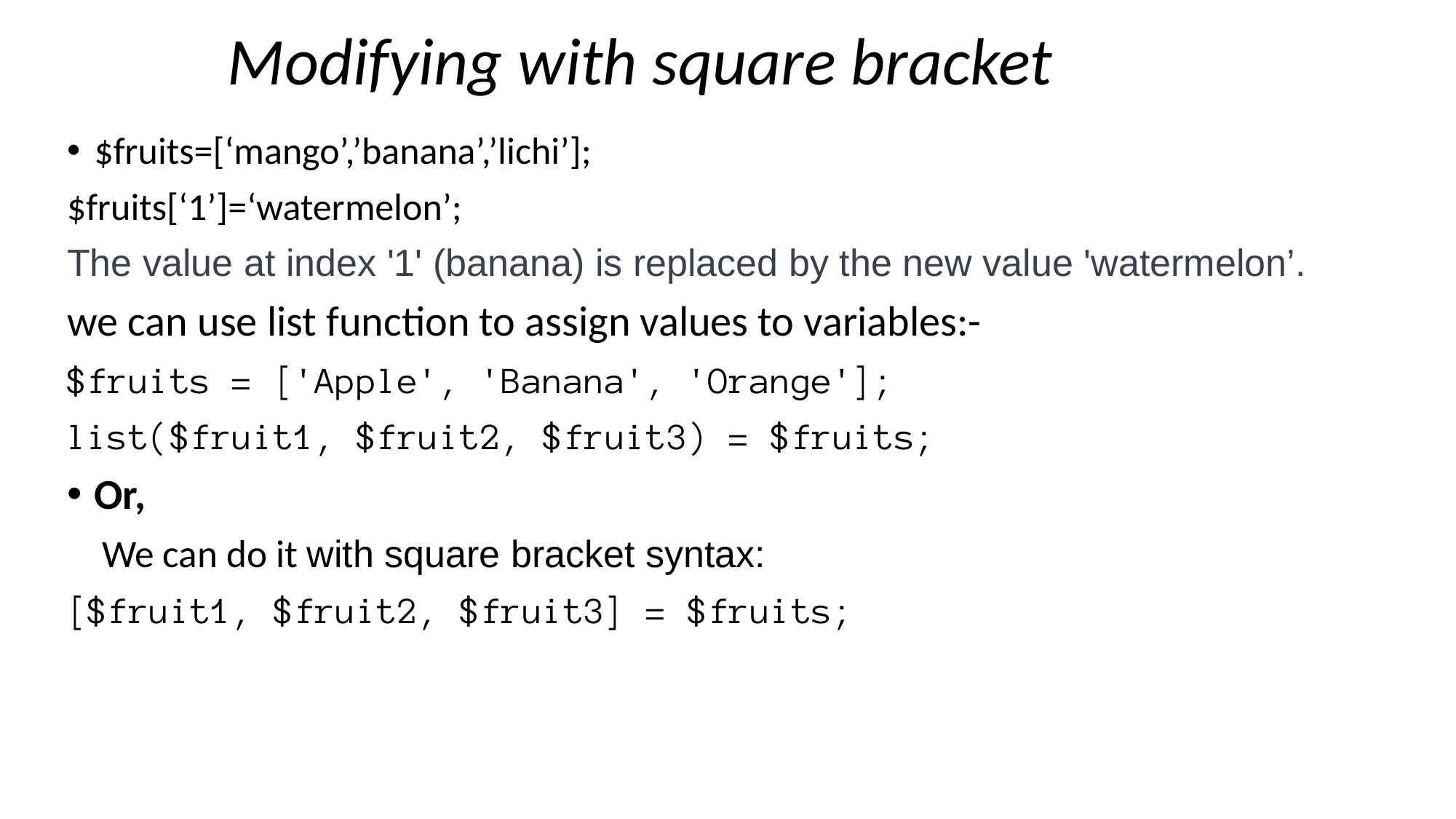

# Modifying with square bracket
$fruits=[‘mango’,’banana’,’lichi’];
$fruits[‘1’]=‘watermelon’;
The value at index '1' (banana) is replaced by the new value 'watermelon’.
we can use list function to assign values to variables:-
$fruits = ['Apple', 'Banana', 'Orange'];
list($fruit1, $fruit2, $fruit3) = $fruits;
Or,
    We can do it with square bracket syntax:
[$fruit1, $fruit2, $fruit3] = $fruits;